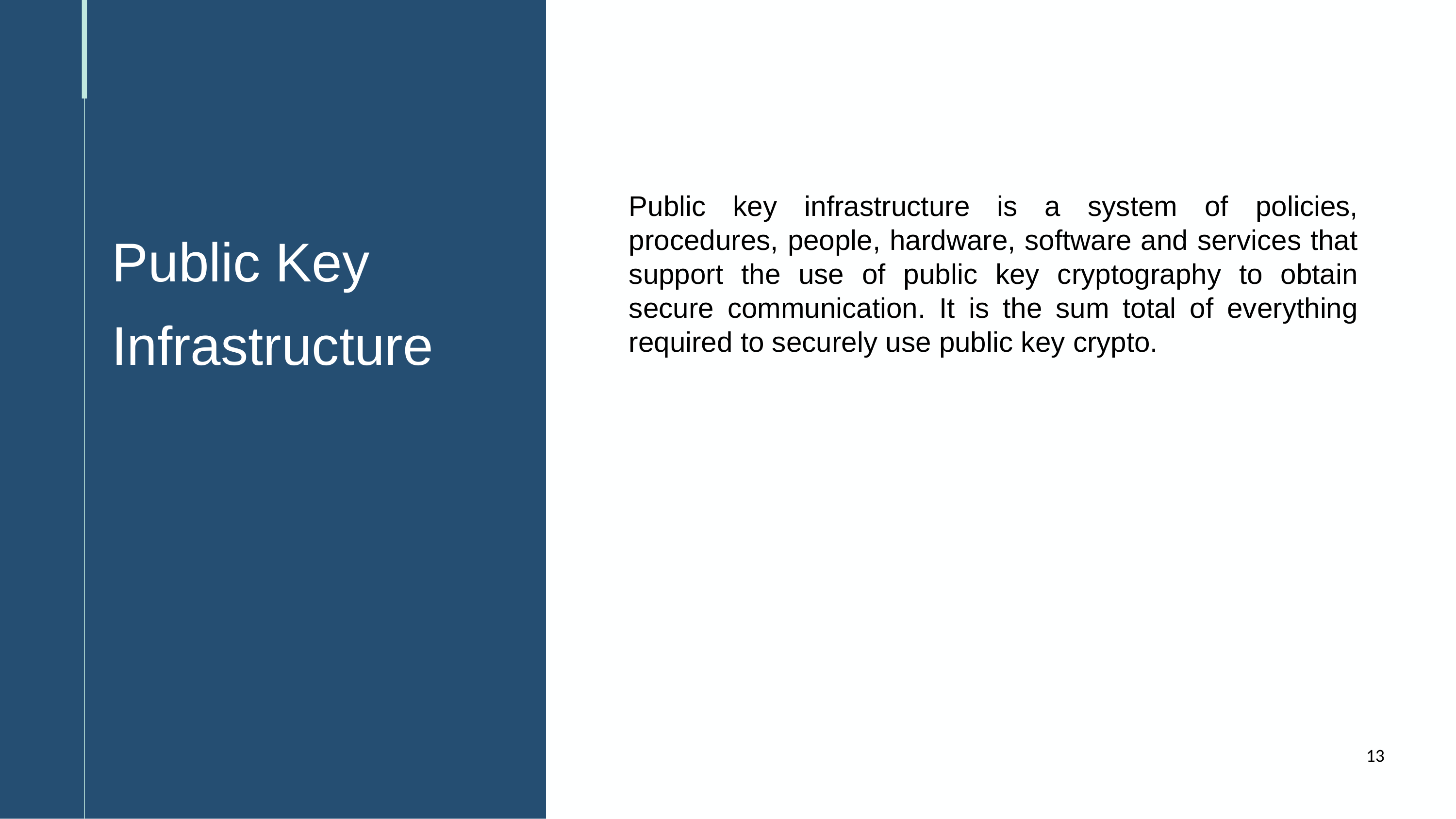

Public key infrastructure is a system of policies, procedures, people, hardware, software and services that support the use of public key cryptography to obtain secure communication. It is the sum total of everything required to securely use public key crypto.

Public Key Infrastructure
13